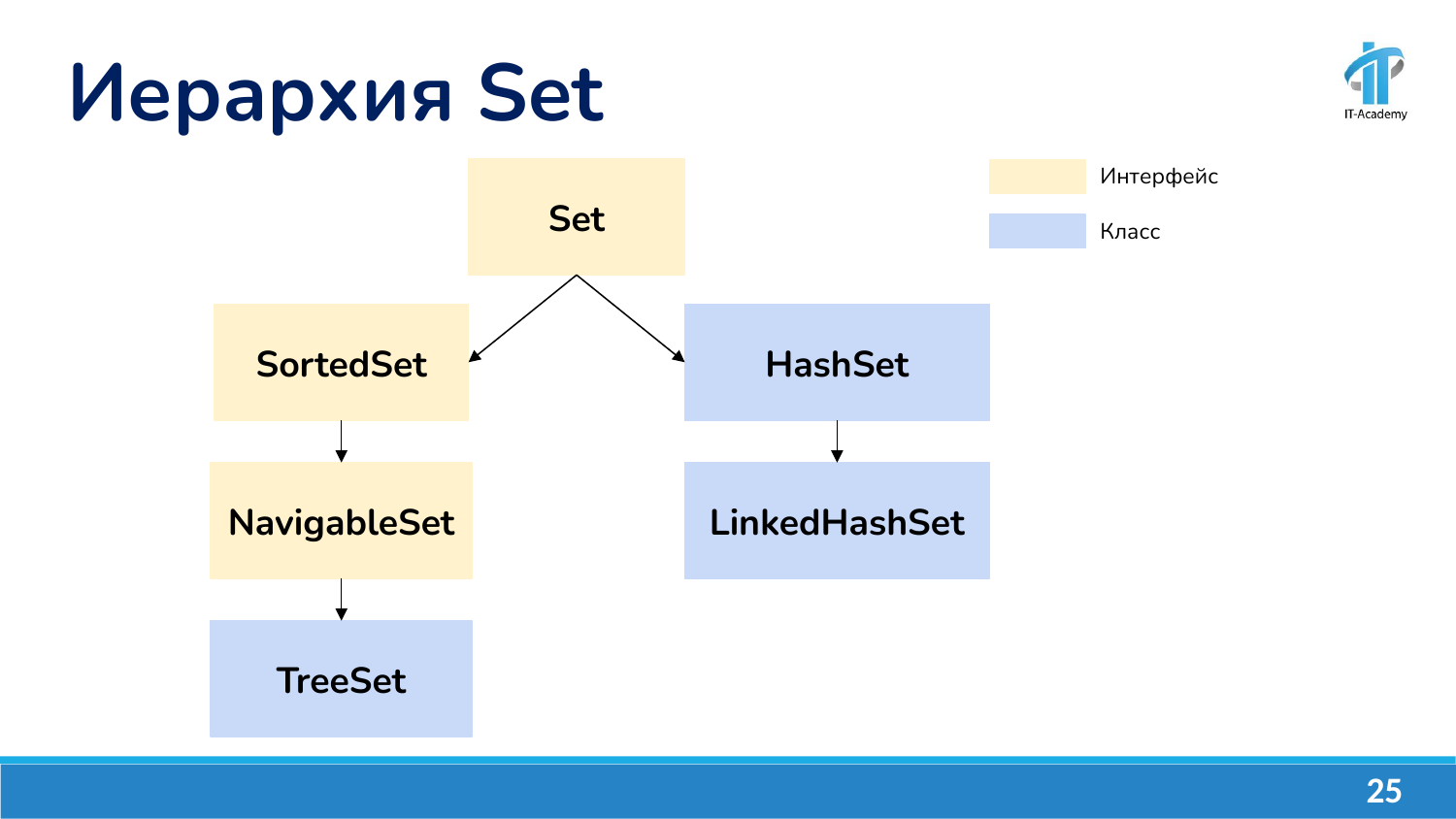

Иерархия Set
Интерфейс

Класс

Set
SortedSet
HashSet
NavigableSet
LinkedHashSet
TreeSet
25